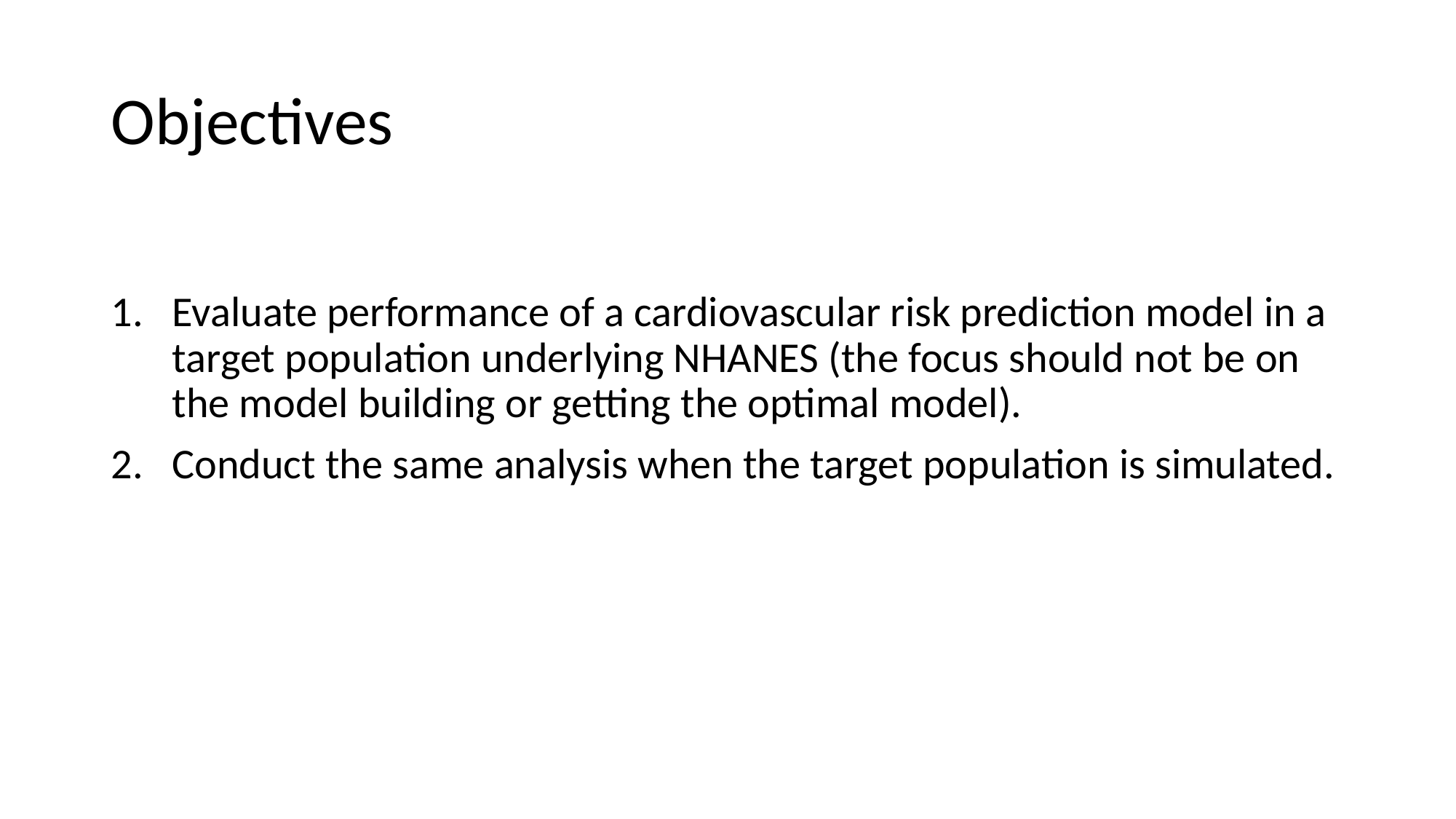

# Objectives

Evaluate performance of a cardiovascular risk prediction model in a target population underlying NHANES (the focus should not be on the model building or getting the optimal model).
Conduct the same analysis when the target population is simulated.